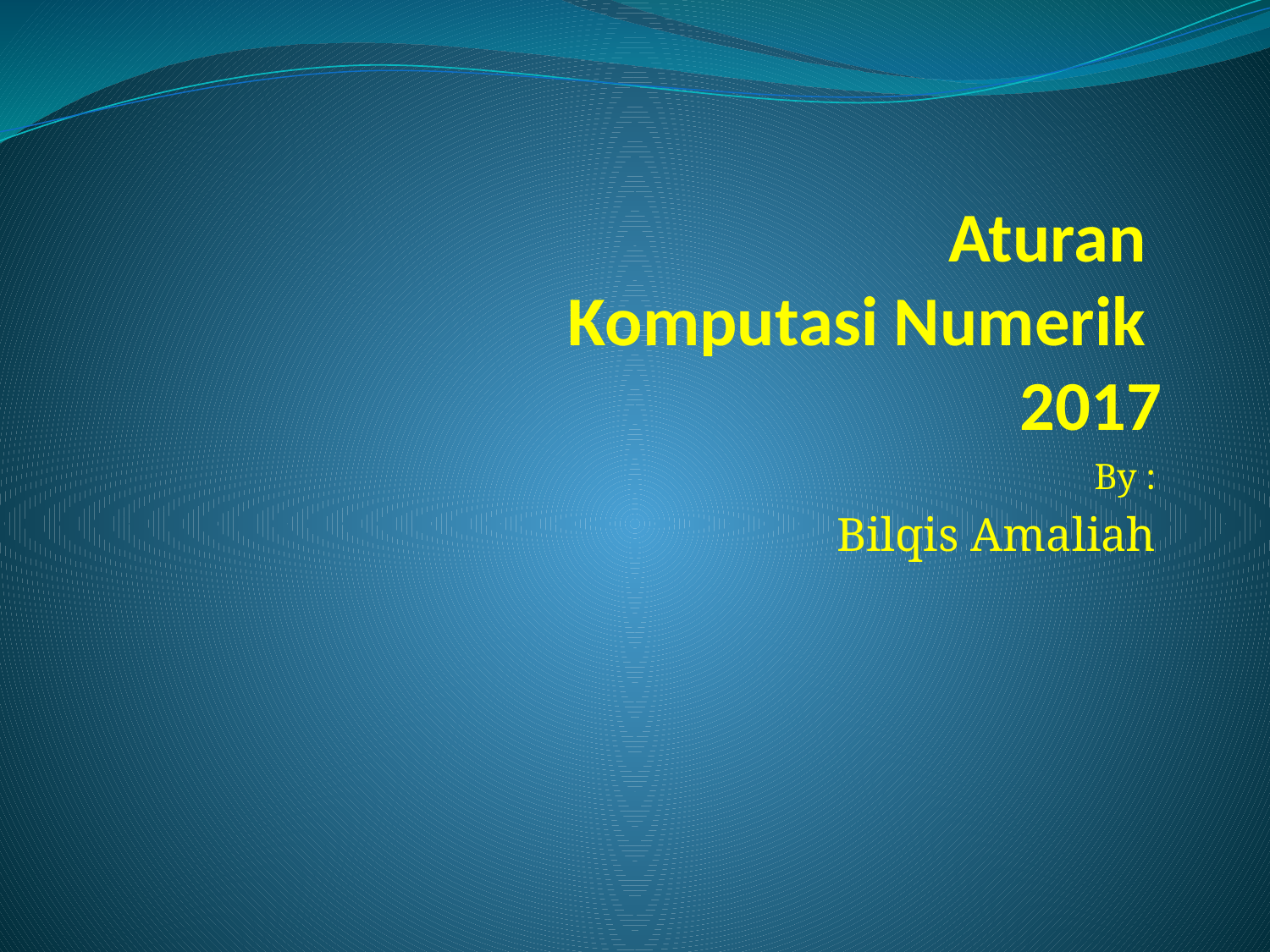

# Aturan Komputasi Numerik 2017
By :
Bilqis Amaliah